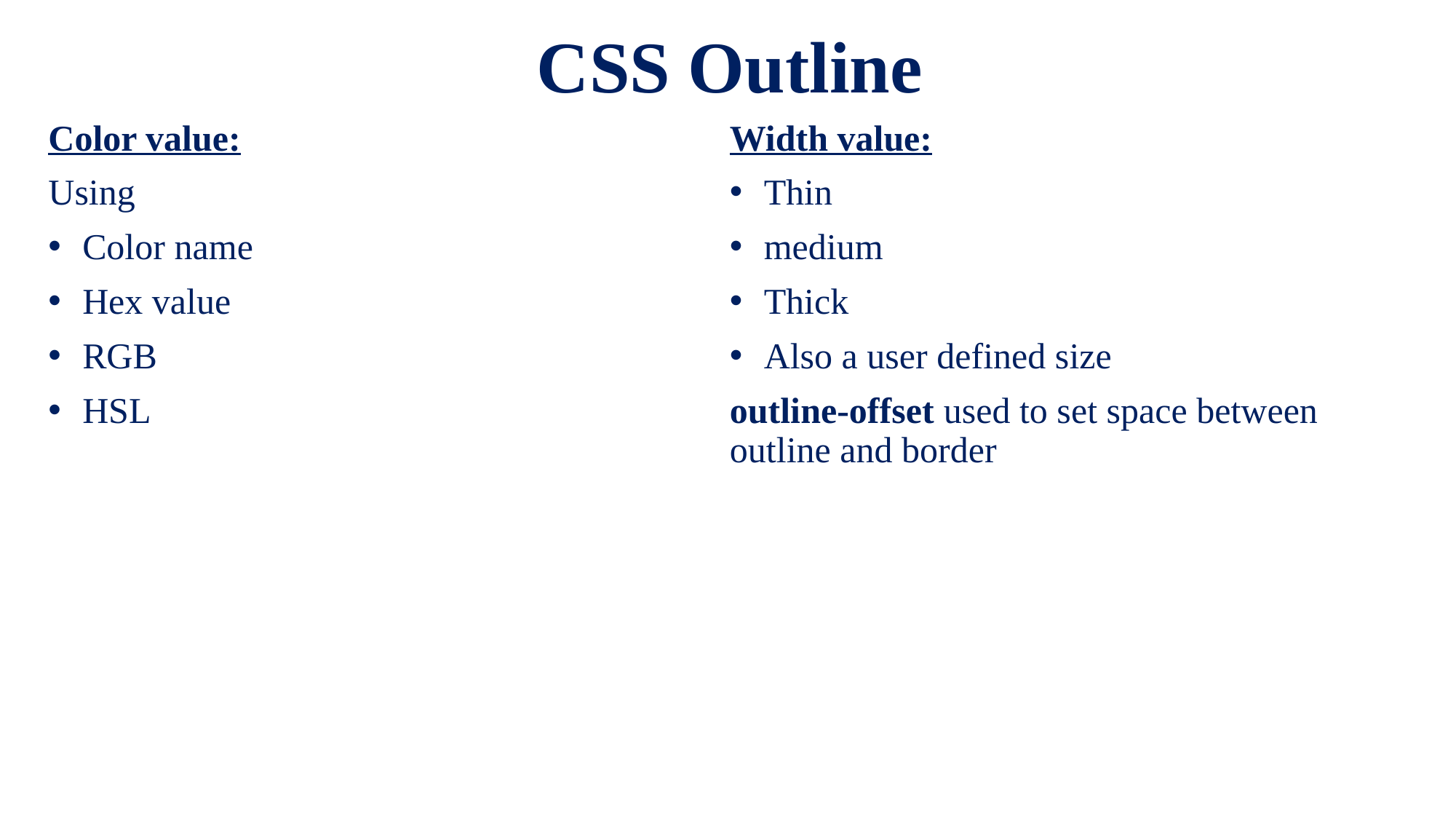

# CSS Outline
Color value:
Using
Color name
Hex value
RGB
HSL

Width value:
Thin
medium
Thick
Also a user defined size
outline-offset used to set space between outline and border